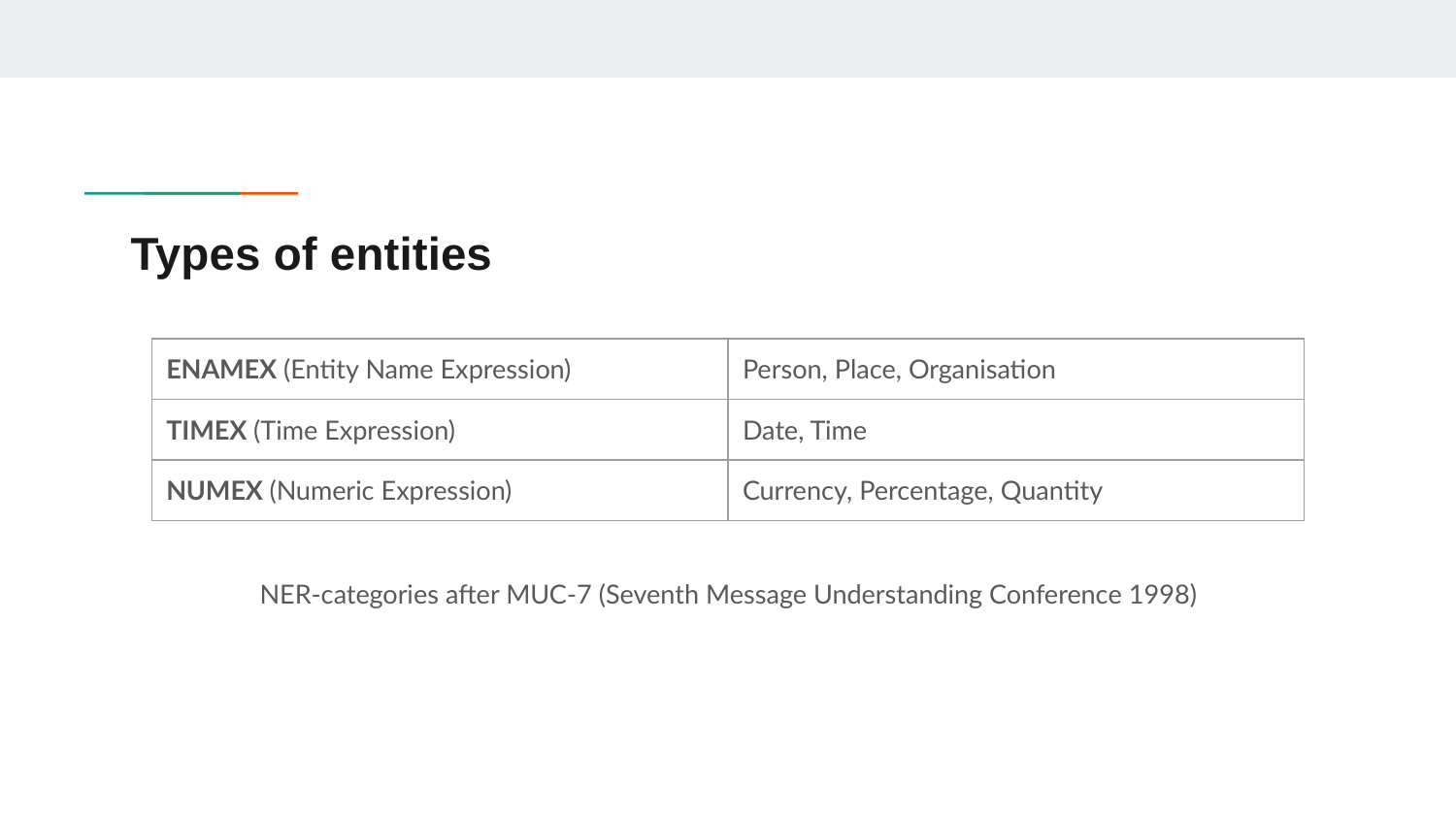

# Types of entities
| ENAMEX (Entity Name Expression) | Person, Place, Organisation |
| --- | --- |
| TIMEX (Time Expression) | Date, Time |
| NUMEX (Numeric Expression) | Currency, Percentage, Quantity |
NER-categories after MUC-7 (Seventh Message Understanding Conference 1998)